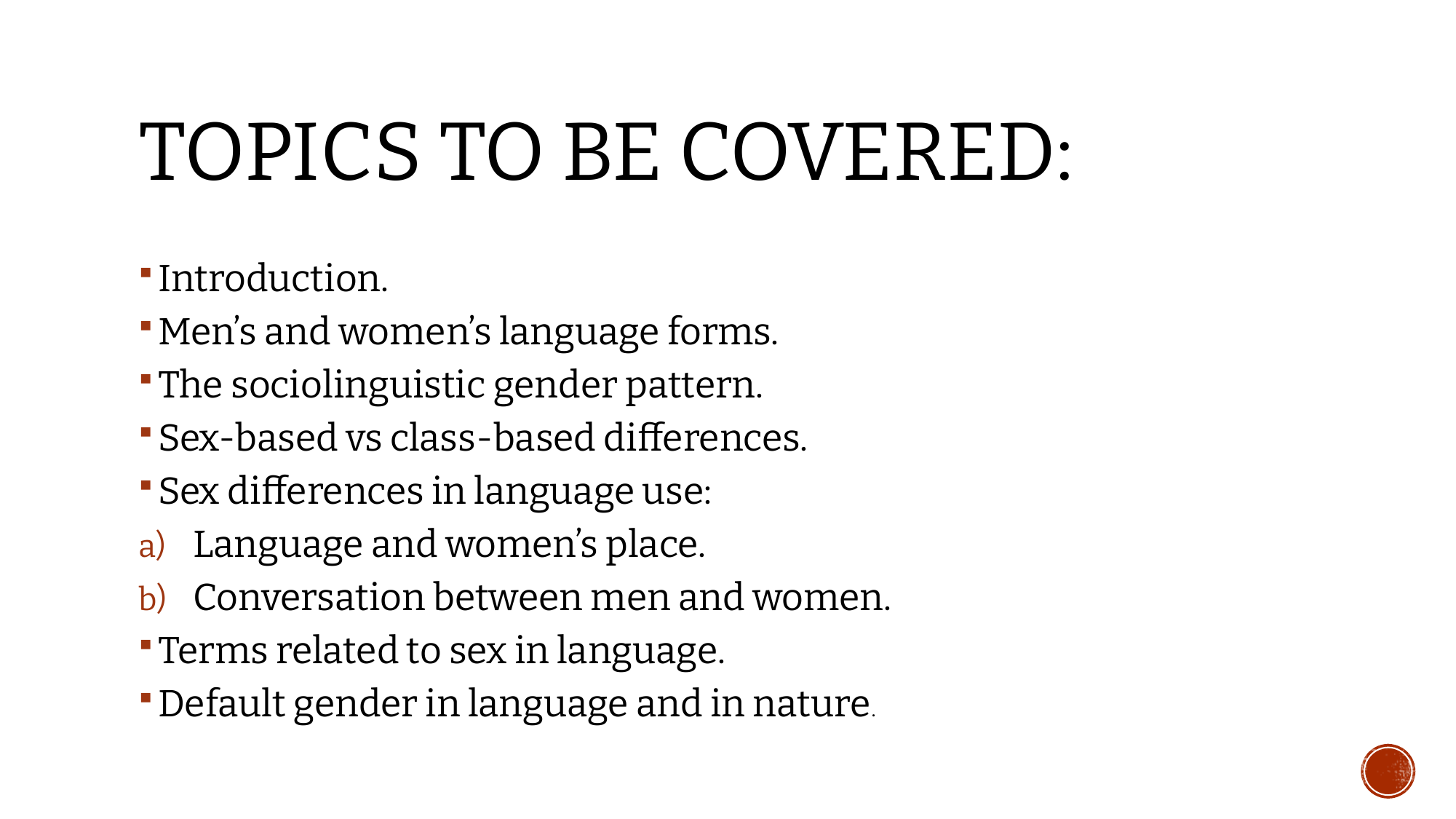

# Topics to be covered:
Introduction.
Men’s and women’s language forms.
The sociolinguistic gender pattern.
Sex-based vs class-based differences.
Sex differences in language use:
Language and women’s place.
Conversation between men and women.
Terms related to sex in language.
Default gender in language and in nature.